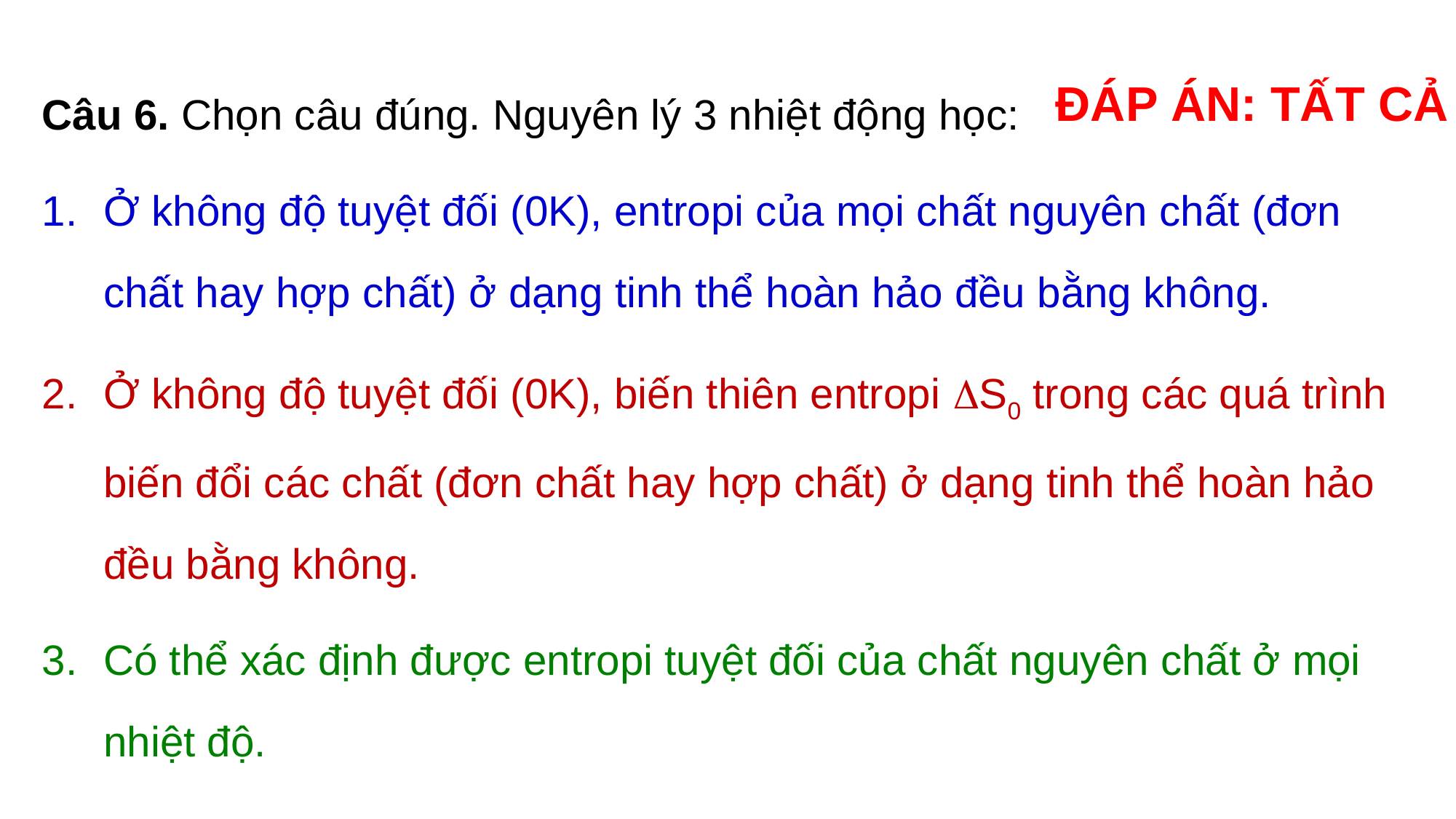

Câu 6. Chọn câu đúng. Nguyên lý 3 nhiệt động học:
Ở không độ tuyệt đối (0K), entropi của mọi chất nguyên chất (đơn chất hay hợp chất) ở dạng tinh thể hoàn hảo đều bằng không.
Ở không độ tuyệt đối (0K), biến thiên entropi ΔS0 trong các quá trình biến đổi các chất (đơn chất hay hợp chất) ở dạng tinh thể hoàn hảo đều bằng không.
Có thể xác định được entropi tuyệt đối của chất nguyên chất ở mọi nhiệt độ.
ĐÁP ÁN: TẤT CẢ